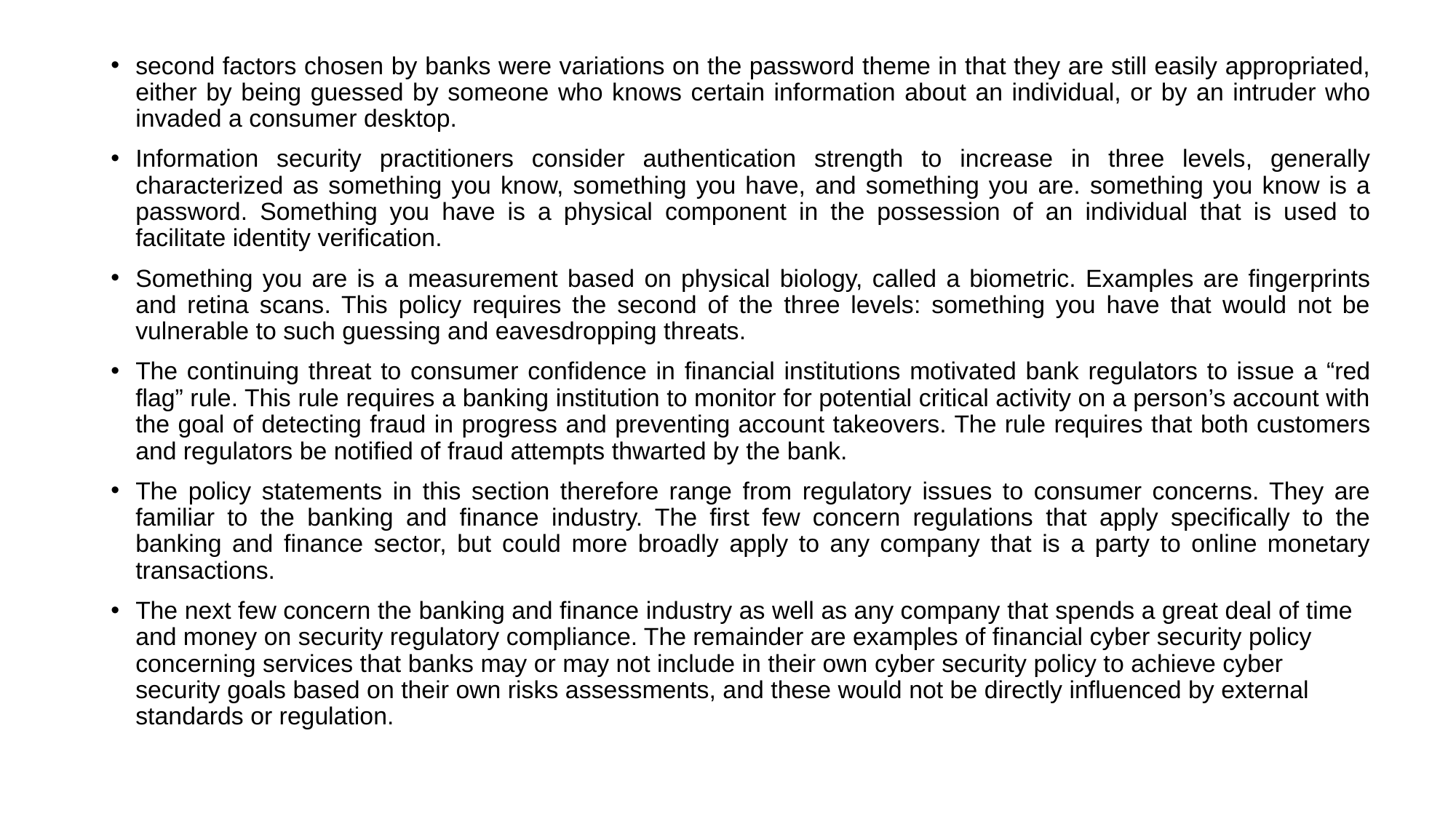

second factors chosen by banks were variations on the password theme in that they are still easily appropriated, either by being guessed by someone who knows certain information about an individual, or by an intruder who invaded a consumer desktop.
Information security practitioners consider authentication strength to increase in three levels, generally characterized as something you know, something you have, and something you are. something you know is a password. Something you have is a physical component in the possession of an individual that is used to facilitate identity verification.
Something you are is a measurement based on physical biology, called a biometric. Examples are fingerprints and retina scans. This policy requires the second of the three levels: something you have that would not be vulnerable to such guessing and eavesdropping threats.
The continuing threat to consumer confidence in financial institutions motivated bank regulators to issue a “red flag” rule. This rule requires a banking institution to monitor for potential critical activity on a person’s account with the goal of detecting fraud in progress and preventing account takeovers. The rule requires that both customers and regulators be notified of fraud attempts thwarted by the bank.
The policy statements in this section therefore range from regulatory issues to consumer concerns. They are familiar to the banking and finance industry. The first few concern regulations that apply specifically to the banking and finance sector, but could more broadly apply to any company that is a party to online monetary transactions.
The next few concern the banking and finance industry as well as any company that spends a great deal of time and money on security regulatory compliance. The remainder are examples of financial cyber security policy concerning services that banks may or may not include in their own cyber security policy to achieve cyber security goals based on their own risks assessments, and these would not be directly influenced by external standards or regulation.